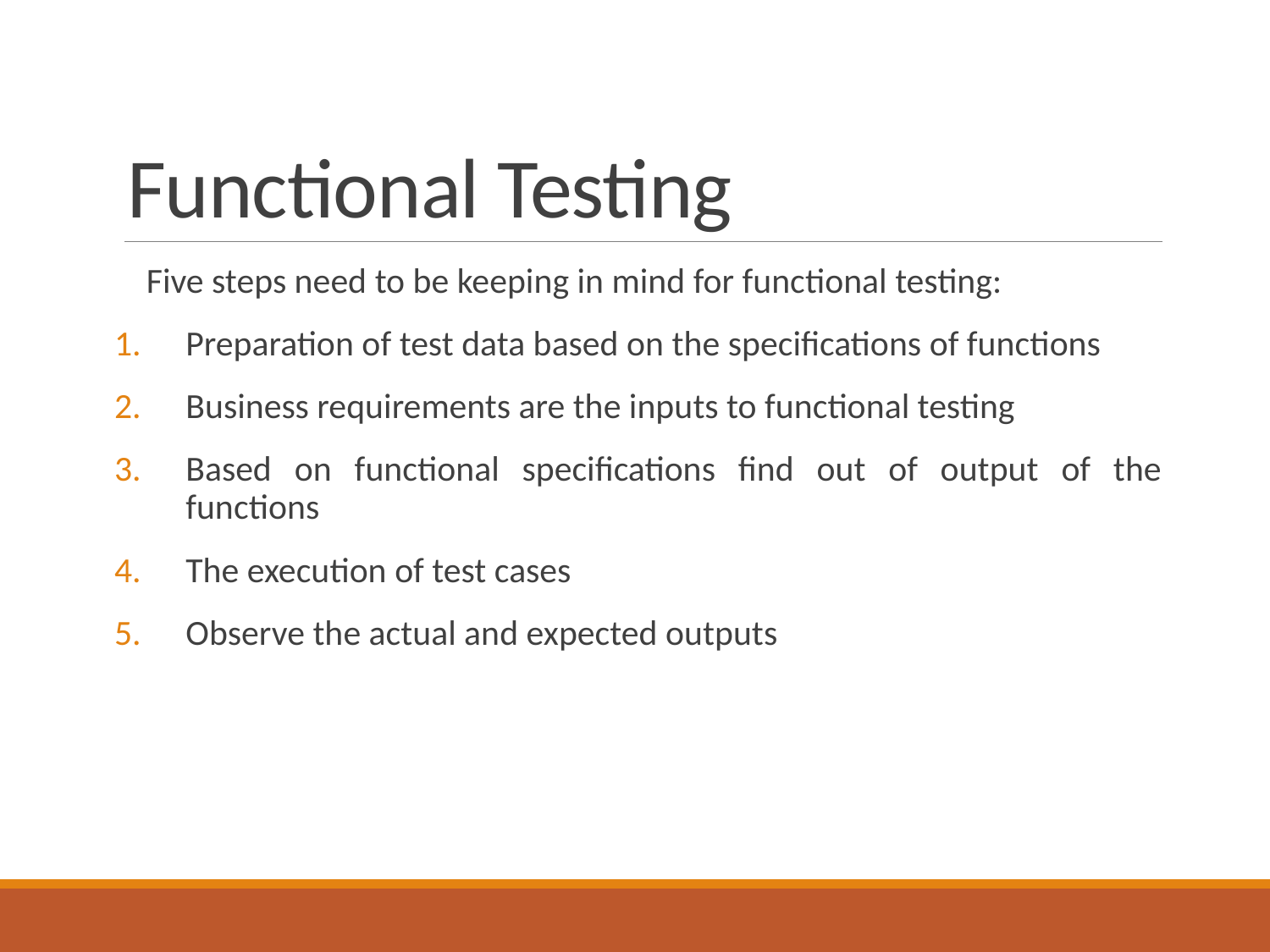

# Functional Testing
    Five steps need to be keeping in mind for functional testing:
Preparation of test data based on the specifications of functions
Business requirements are the inputs to functional testing
Based on functional specifications find out of output of the functions
The execution of test cases
Observe the actual and expected outputs